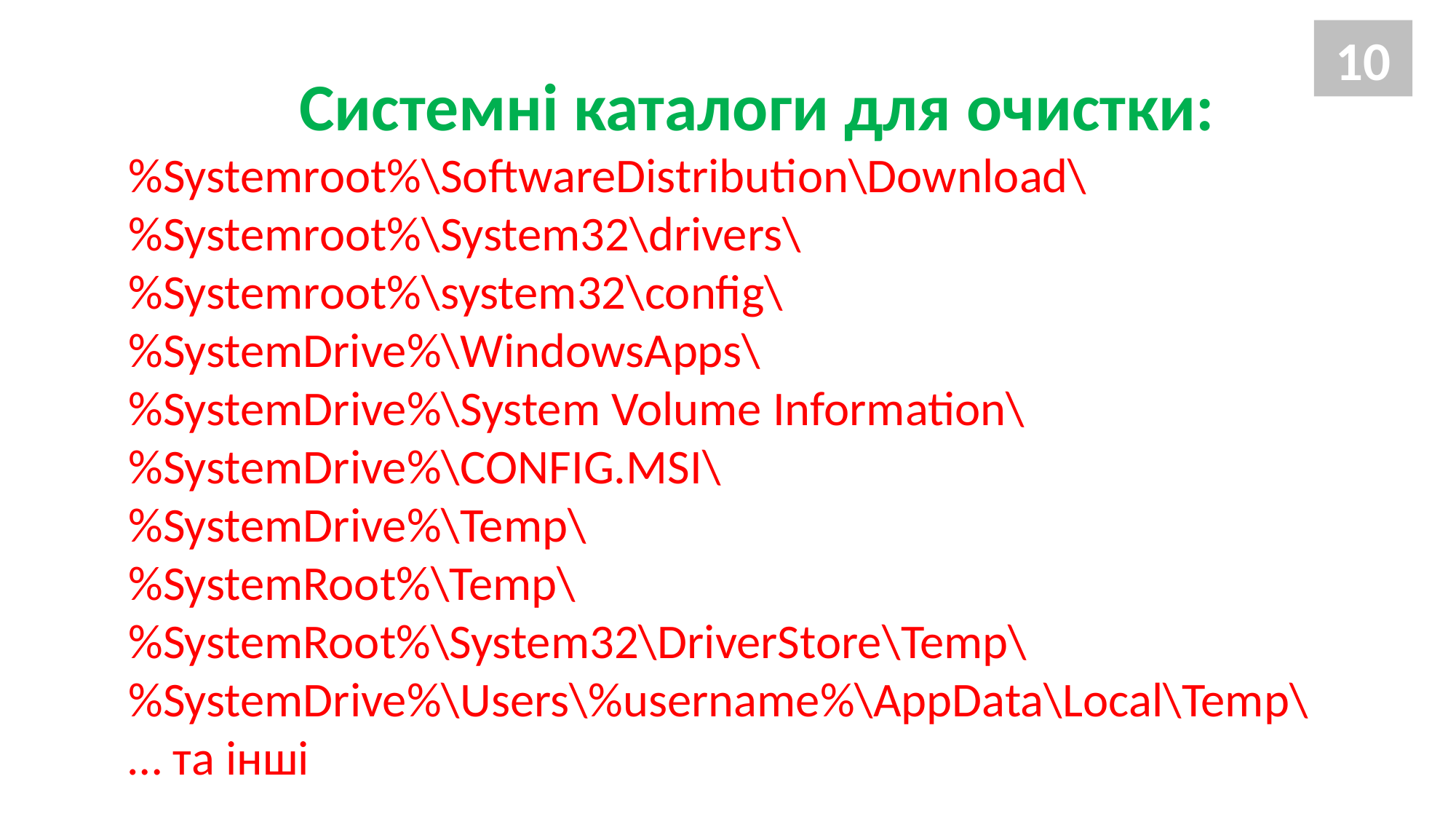

10
Системні каталоги для очистки:
%Systemroot%\SoftwareDistribution\Download\
%Systemroot%\System32\drivers\
%Systemroot%\system32\config\
%SystemDrive%\WindowsApps\
%SystemDrive%\System Volume Information\
%SystemDrive%\CONFIG.MSI\
%SystemDrive%\Temp\
%SystemRoot%\Temp\
%SystemRoot%\System32\DriverStore\Temp\
%SystemDrive%\Users\%username%\AppData\Local\Temp\
… та інші